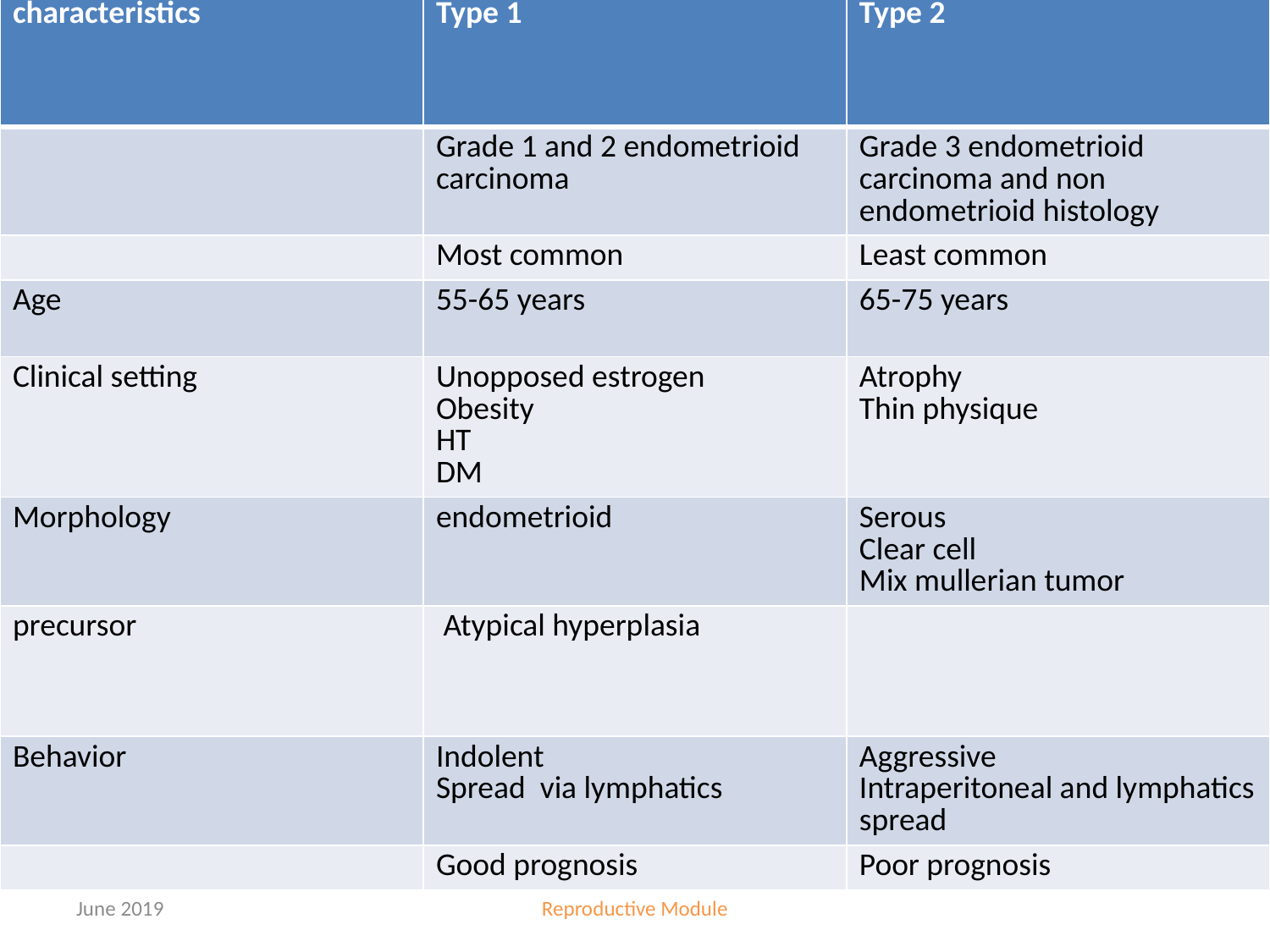

| characteristics | Type 1 | Type 2 |
| --- | --- | --- |
|  | Grade 1 and 2 endometrioid carcinoma | Grade 3 endometrioid carcinoma and non endometrioid histology |
|  | Most common | Least common |
| Age | 55-65 years | 65-75 years |
| Clinical setting | Unopposed estrogen Obesity HT DM | Atrophy Thin physique |
| Morphology | endometrioid | Serous Clear cell Mix mullerian tumor |
| precursor | Atypical hyperplasia |  |
| Behavior | Indolent Spread via lymphatics | Aggressive Intraperitoneal and lymphatics spread |
|  | Good prognosis | Poor prognosis |
#
June 2019
Reproductive Module